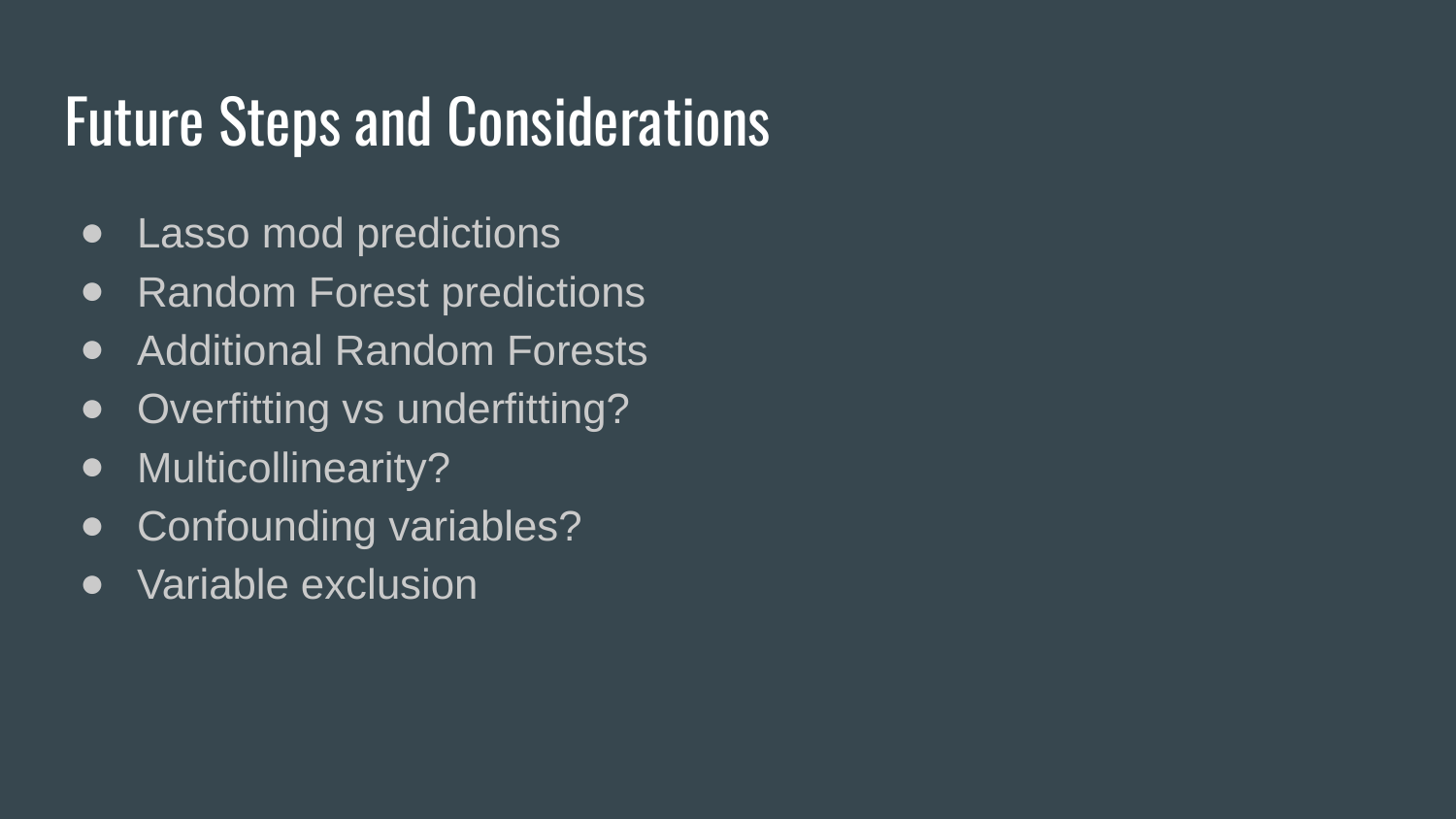

# Future Steps and Considerations

Lasso mod predictions
Random Forest predictions
Additional Random Forests
Overfitting vs underfitting?
Multicollinearity?
Confounding variables?
Variable exclusion